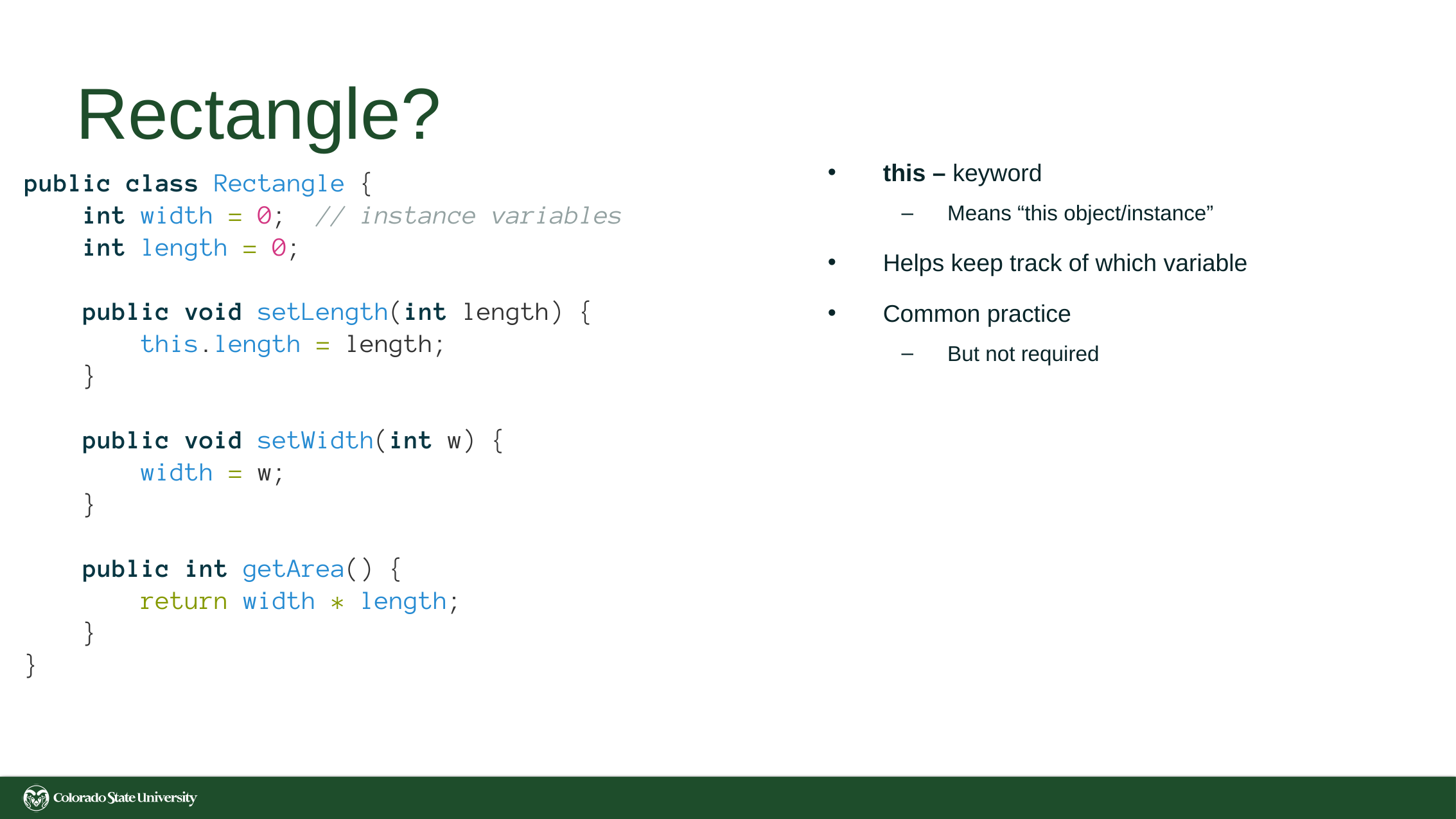

# Rectangle?
this – keyword
Means “this object/instance”
Helps keep track of which variable
Common practice
But not required

public class Rectangle {
    int width = 0;  // instance variables
    int length = 0;
    public void setLength(int length) {
        this.length = length;
    }
    public void setWidth(int w) {
        width = w;
    }
    public int getArea() {
        return width * length;
    }
}